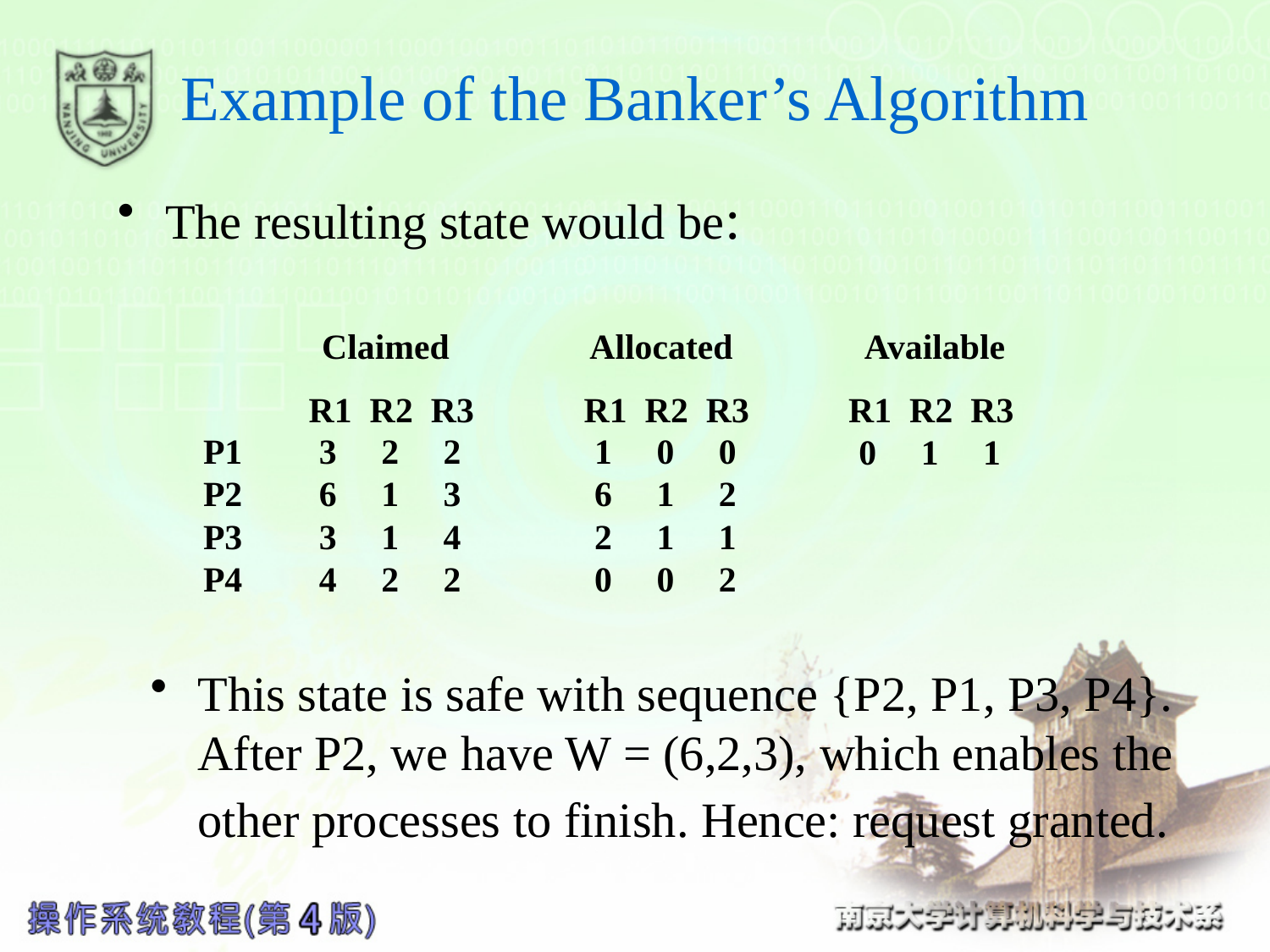

# Example of the Banker’s Algorithm
The resulting state would be:

             Claimed                Allocated               Available
R1  R2  R3
R1  R2  R3
R1  R2  R3
P1
P2
P3
P4
3     2     2
6     1     3
3     1     4
4     2     2
1     0     0
6     1     2
2     1     1
0     0     2
0     1     1
This state is safe with sequence {P2, P1, P3, P4}. After P2, we have W = (6,2,3), which enables the other processes to finish. Hence: request granted.